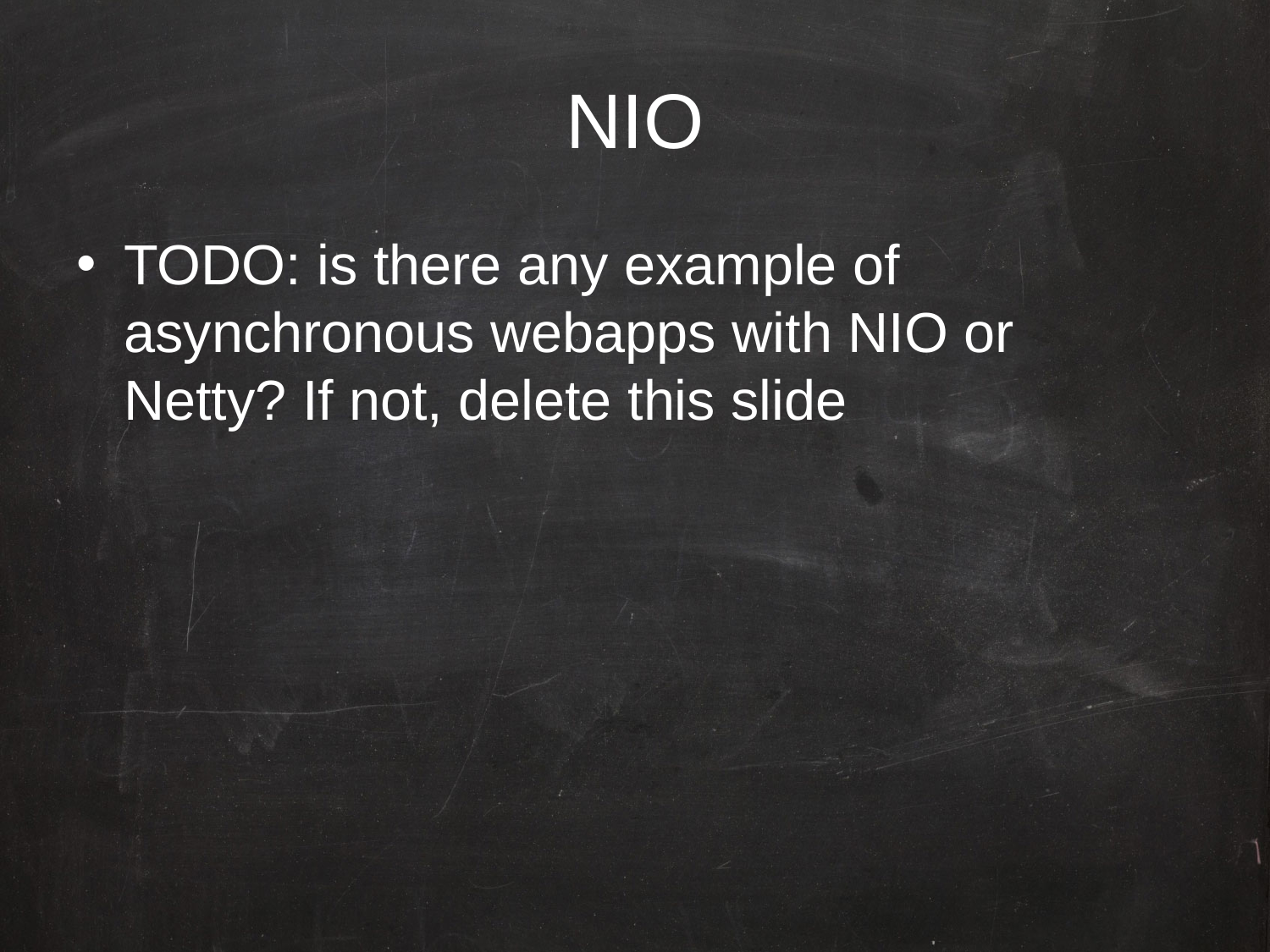

# NIO
TODO: is there any example of asynchronous webapps with NIO or Netty? If not, delete this slide